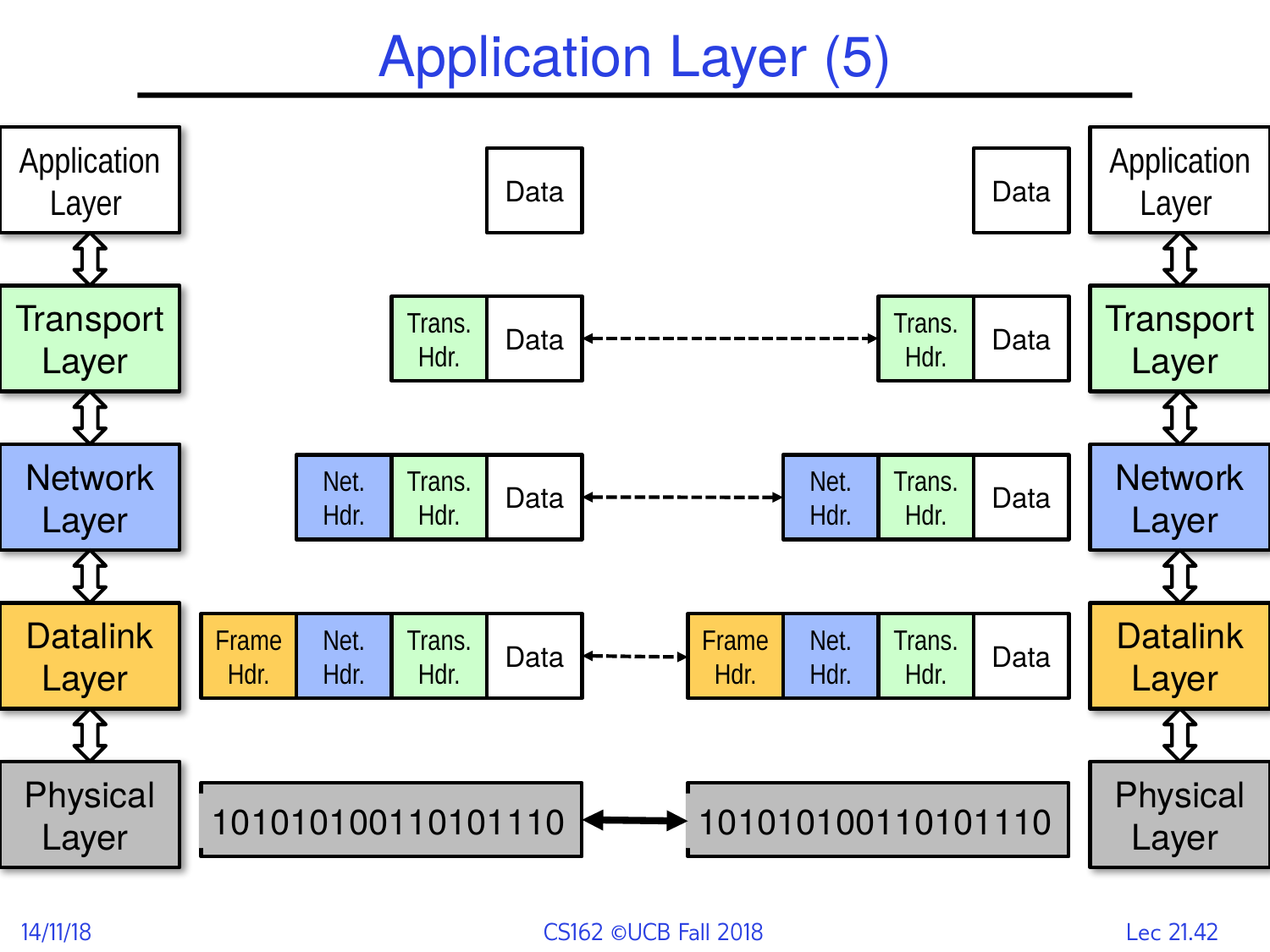

# Application Layer (5)
Application Layer
Application Layer
Data
Data

Transport Layer
Transport Layer
Trans.
Hdr.
Data
Trans.
Hdr.
Data

Network Layer
Network Layer
Net.
Hdr.
Trans.
Hdr.
Data
Net.
Hdr.
Trans.
Hdr.
Data

Datalink Layer
Datalink Layer
Frame
Hdr.
Net.
Hdr.
Trans.
Hdr.
Data
Frame
Hdr.
Net.
Hdr.
Trans.
Hdr.
Data

Physical Layer
Physical Layer

101010100110101110
101010100110101110